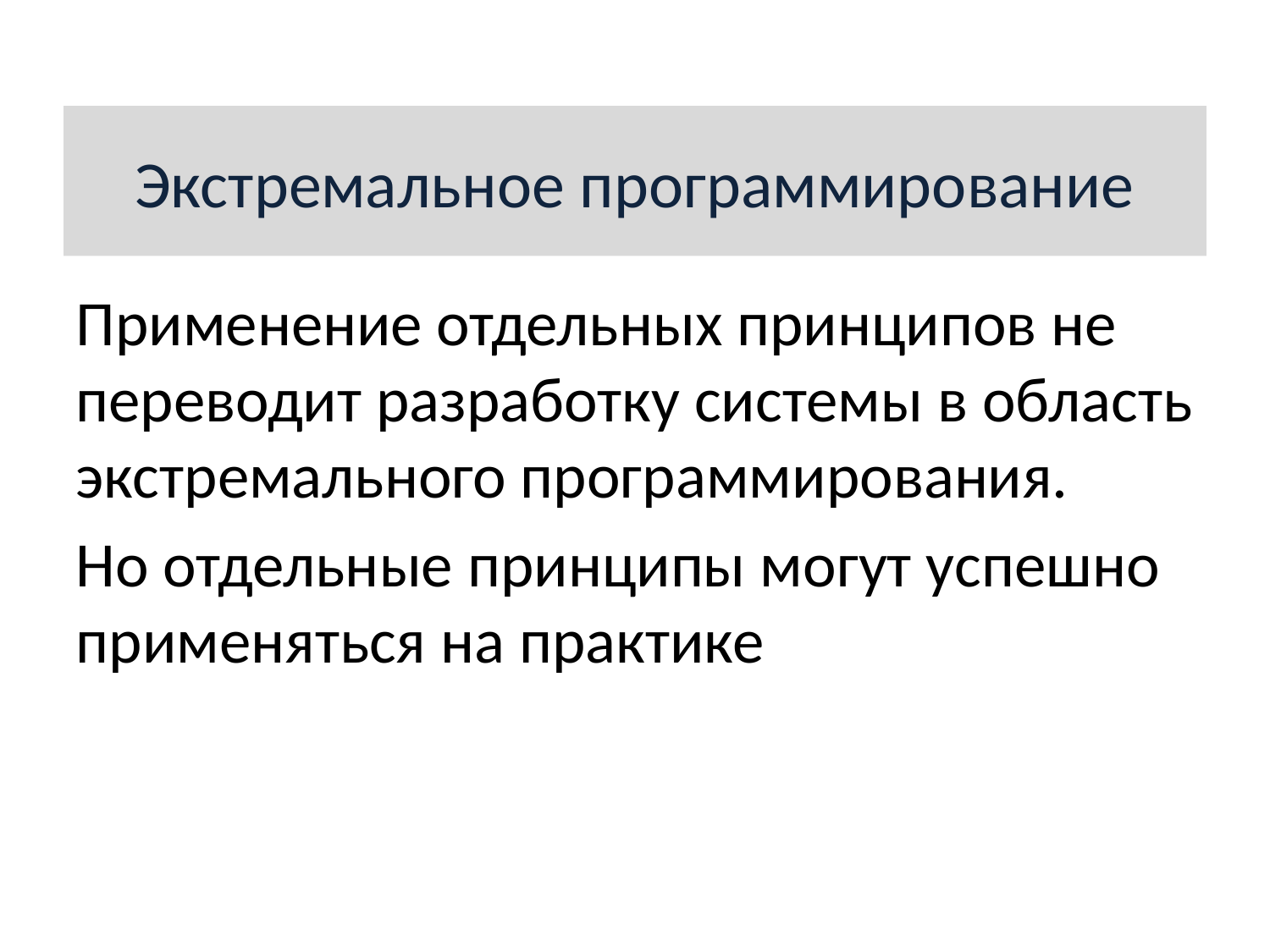

Экстремальное программирование
Применение отдельных принципов не переводит разработку системы в область экстремального программирования.
Но отдельные принципы могут успешно применяться на практике